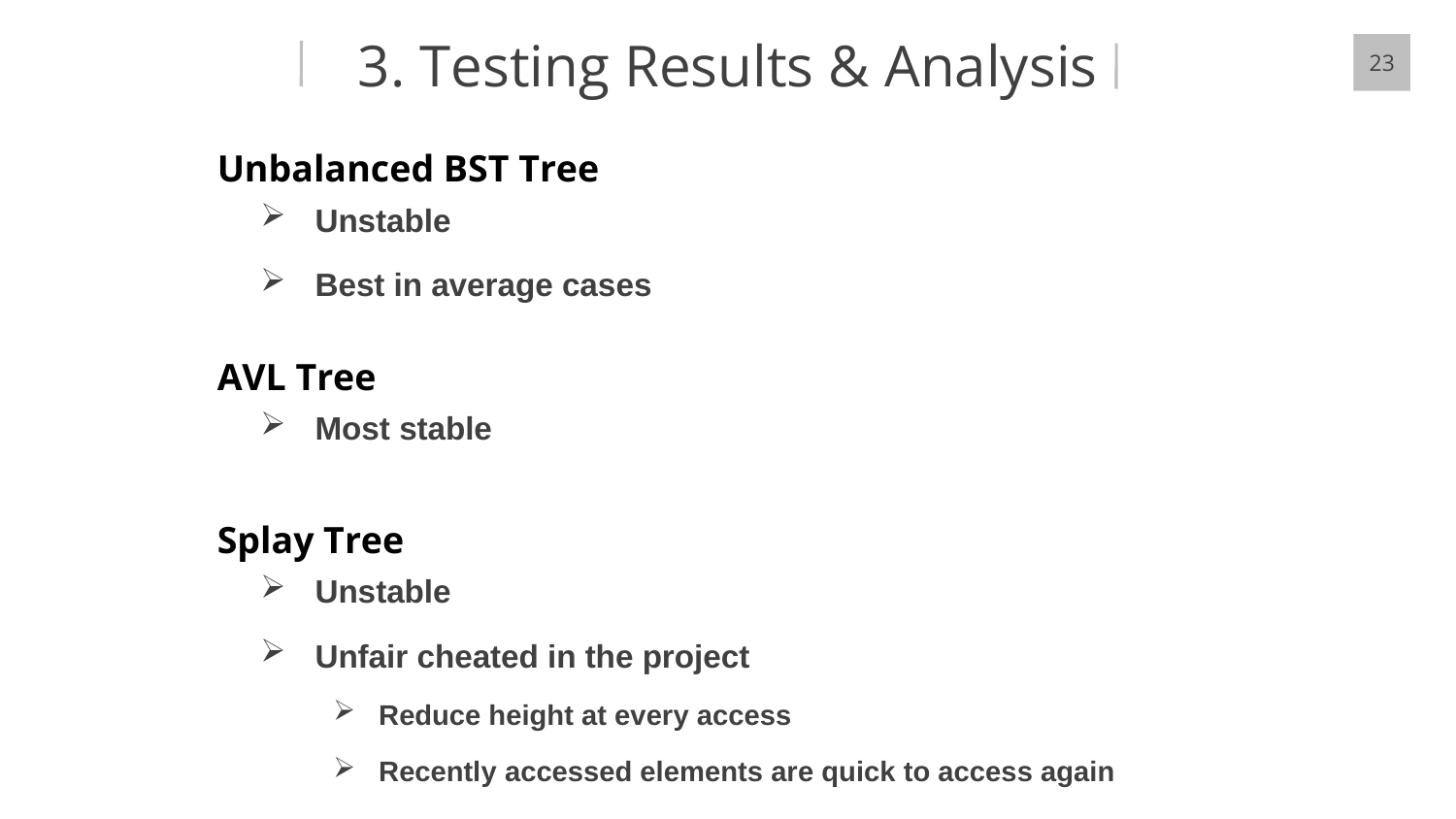

3. Testing Results & Analysis
23
Unbalanced BST Tree
Unstable
Best in average cases
AVL Tree
Most stable
Splay Tree
Unstable
Unfair cheated in the project
Reduce height at every access
Recently accessed elements are quick to access again